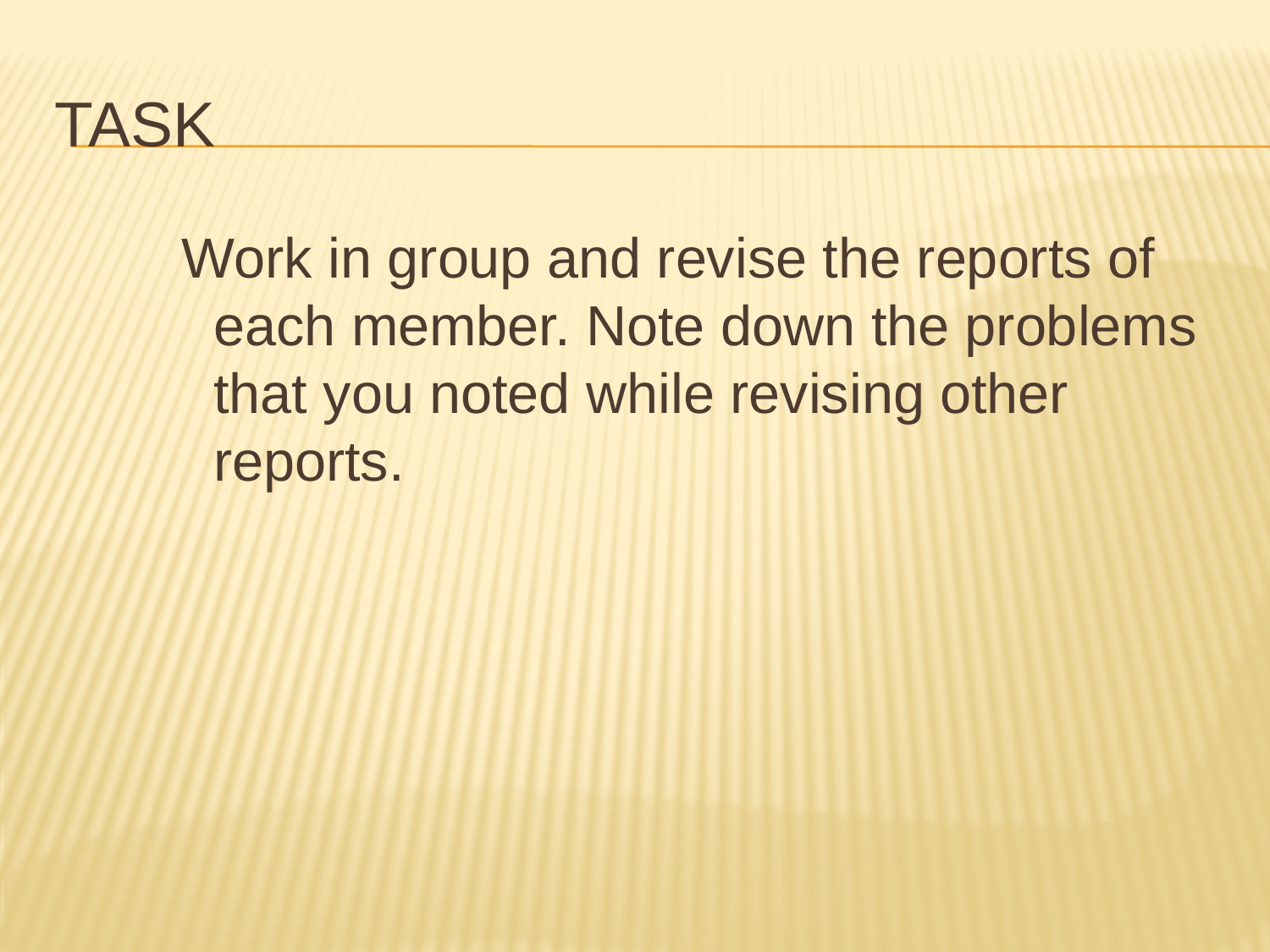

# Task
Work in group and revise the reports of each member. Note down the problems that you noted while revising other reports.